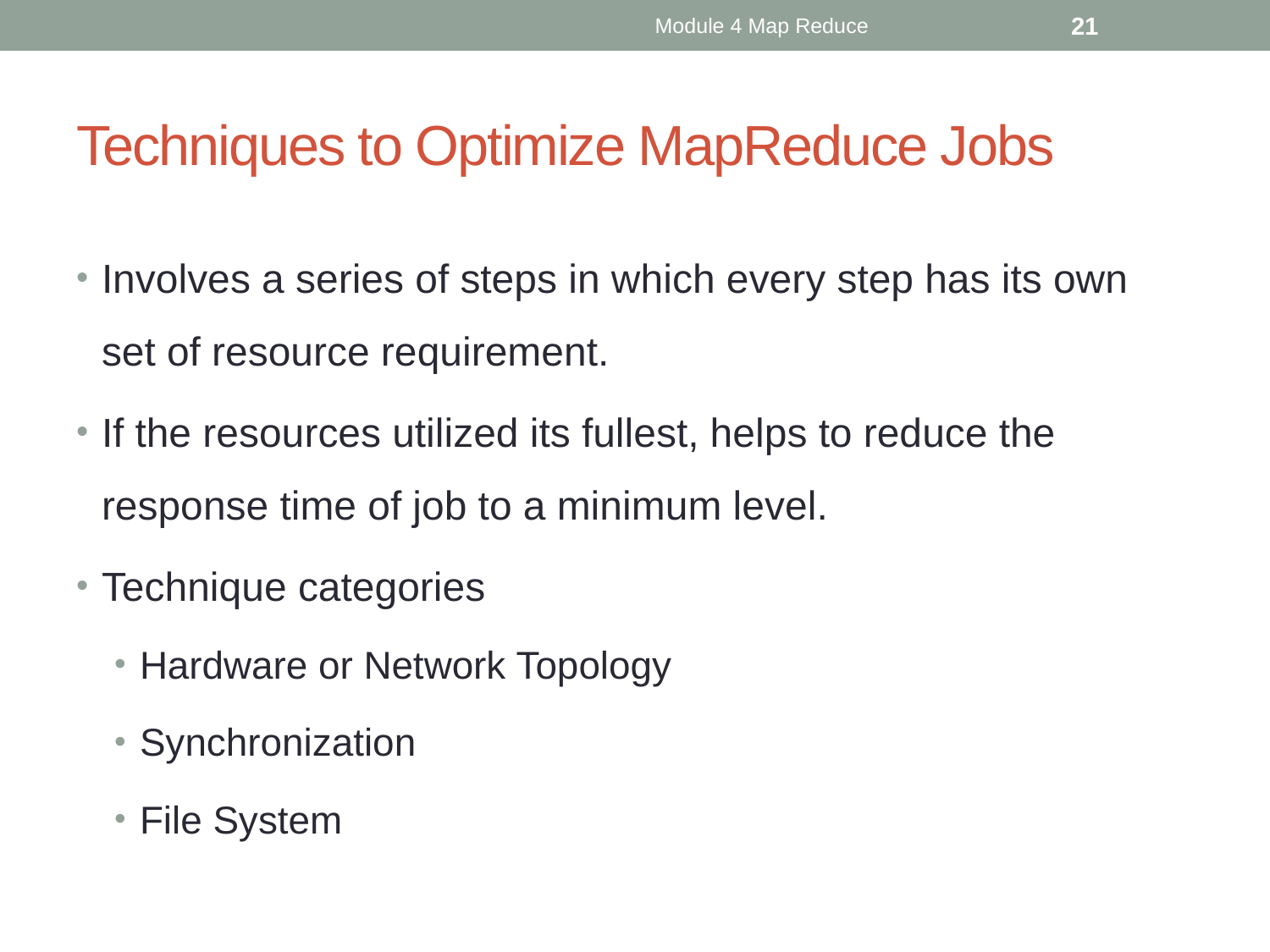

Module 4 Map Reduce
21
# Techniques to Optimize MapReduce Jobs
Involves a series of steps in which every step has its own set of resource requirement.
If the resources utilized its fullest, helps to reduce the response time of job to a minimum level.
Technique categories
Hardware or Network Topology
Synchronization
File System